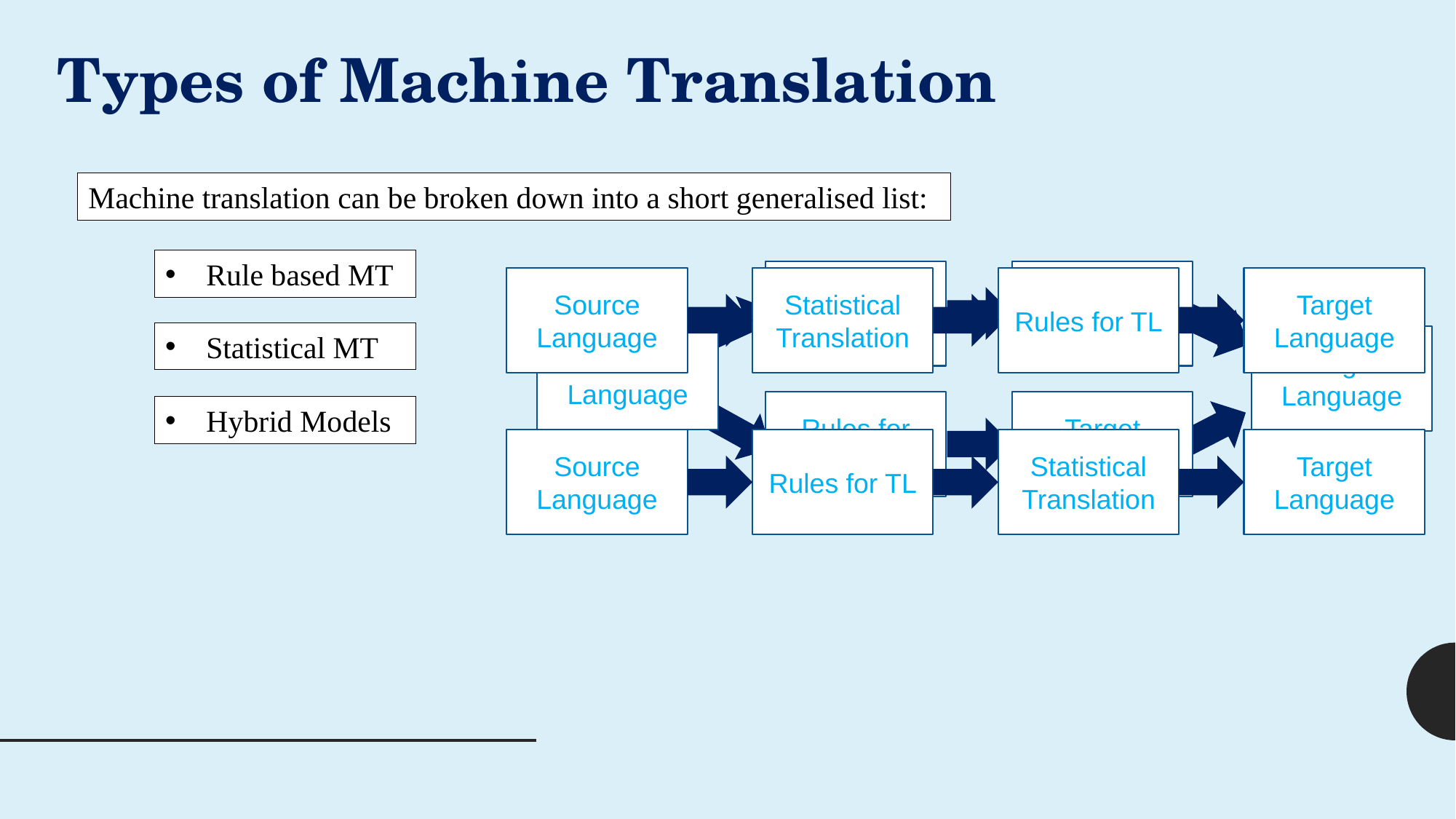

Types of Machine Translation
Machine translation can be broken down into a short generalised list:
Rule based MT
Statistical Translation
Target Language 1
Rules for TL
Target Language
Source Language
Statistical Translation

Statistical MT
Source Language
Target Language
Rules for
 TL & SL
Target Language 2
Hybrid Models

Statistical Translation
Target Language
Source Language
Rules for TL